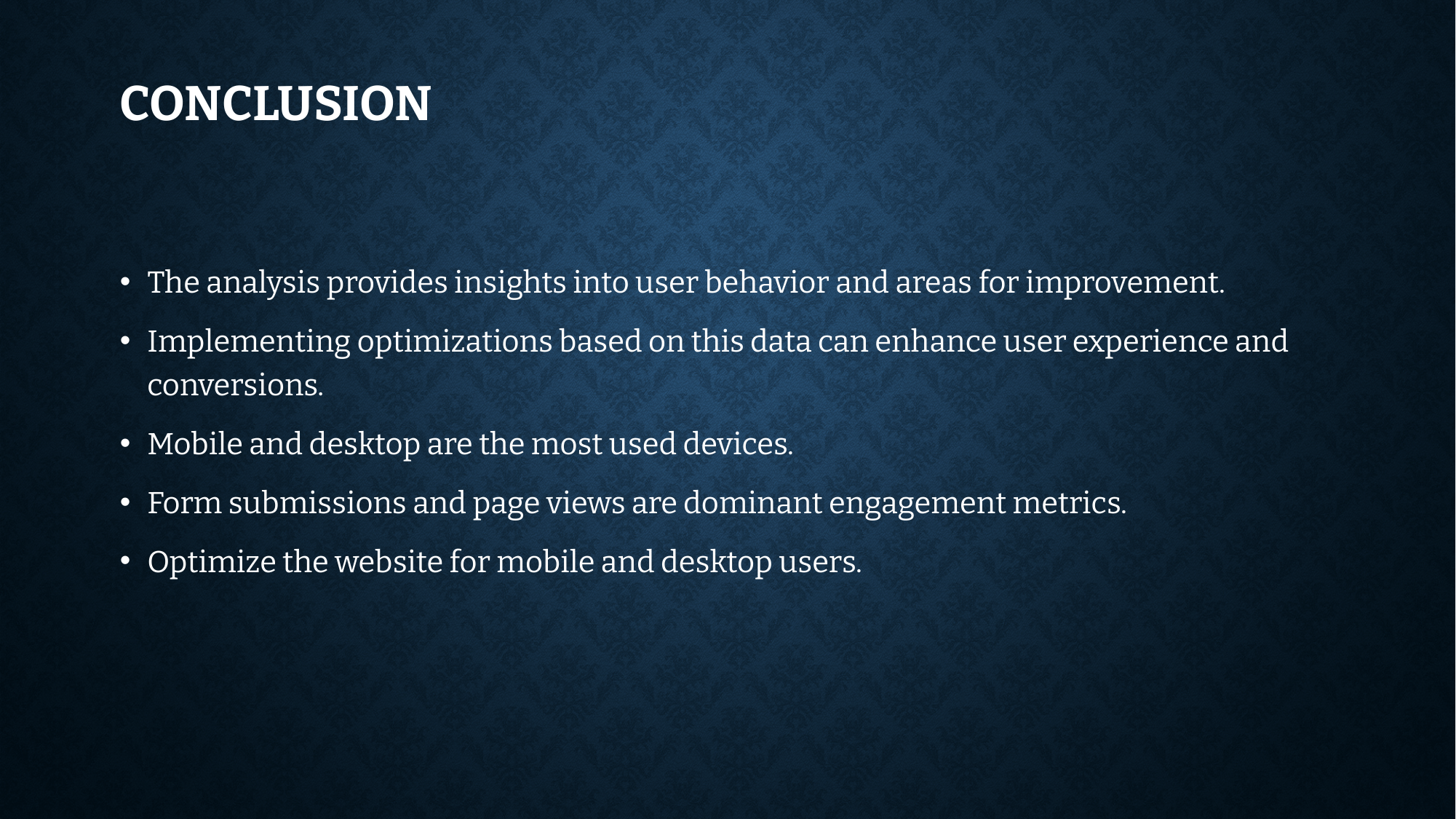

# Conclusion
The analysis provides insights into user behavior and areas for improvement.
Implementing optimizations based on this data can enhance user experience and conversions.
Mobile and desktop are the most used devices.
Form submissions and page views are dominant engagement metrics.
Optimize the website for mobile and desktop users.